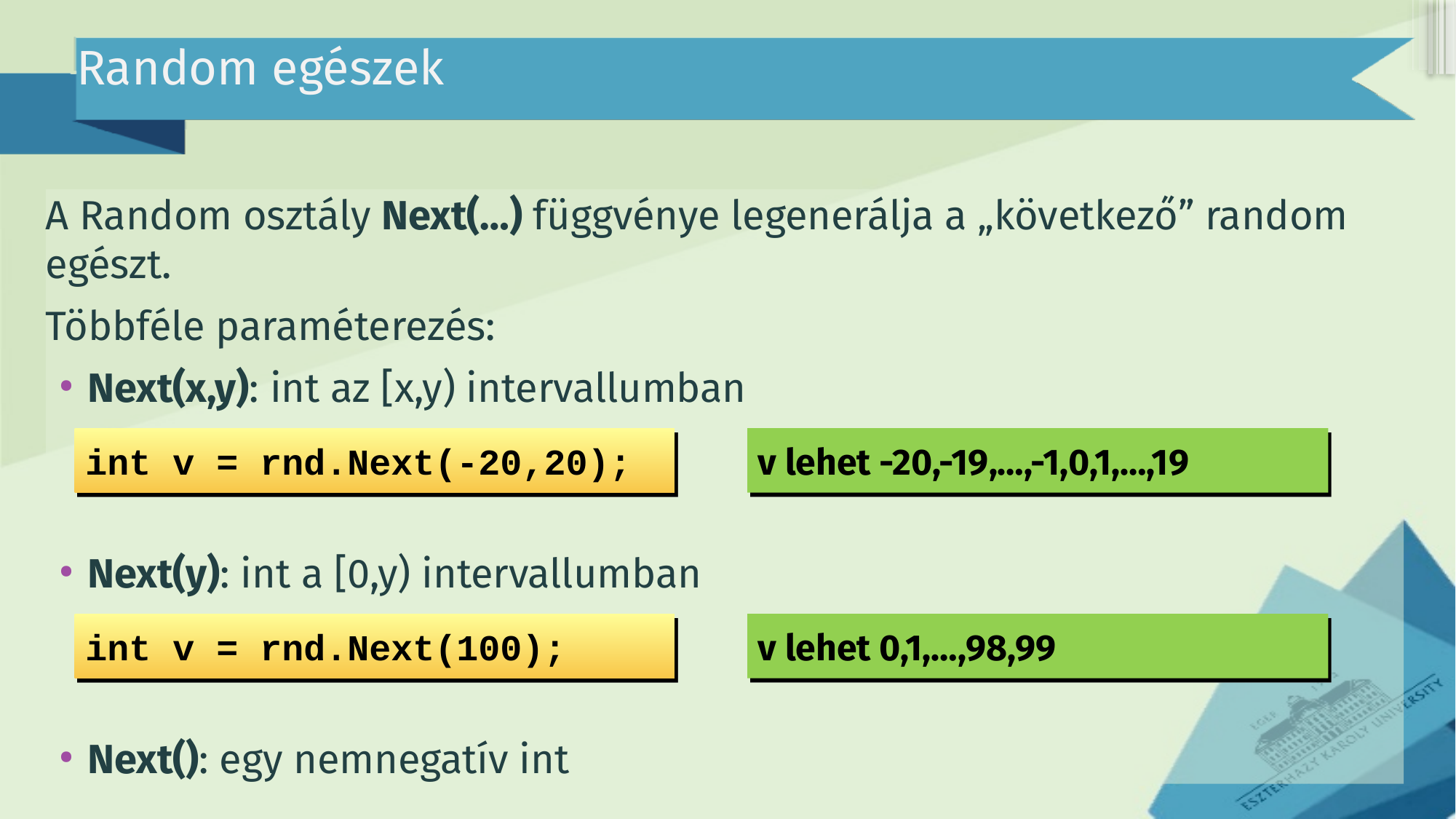

# Random egészek
A Random osztály Next(…) függvénye legenerálja a „következő” random egészt.
Többféle paraméterezés:
Next(x,y): int az [x,y) intervallumban

Next(y): int a [0,y) intervallumban

Next(): egy nemnegatív int
int v = rnd.Next(-20,20);
v lehet -20,-19,…,-1,0,1,…,19
int v = rnd.Next(100);
v lehet 0,1,…,98,99